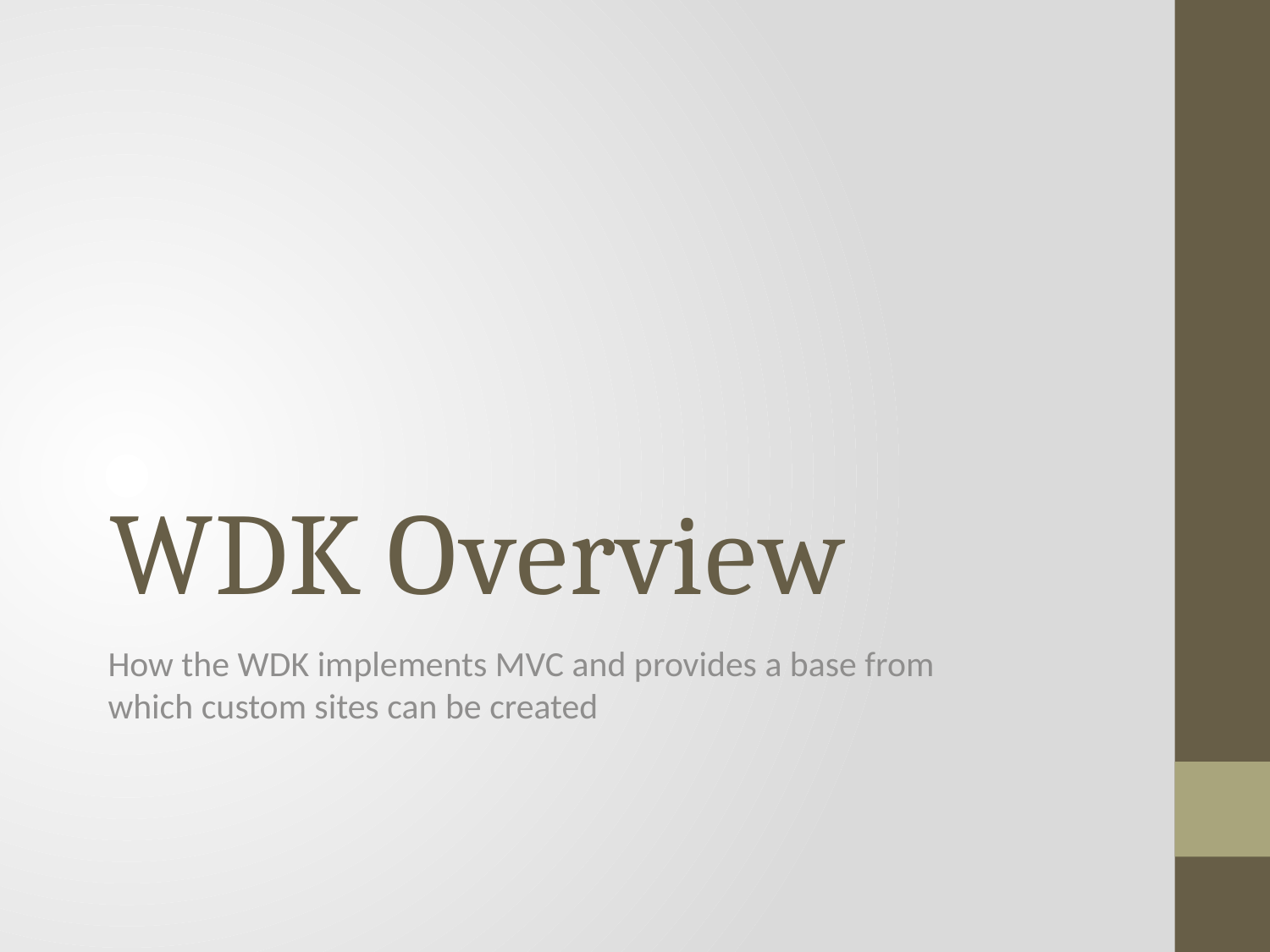

# WDK Overview
How the WDK implements MVC and provides a base from which custom sites can be created